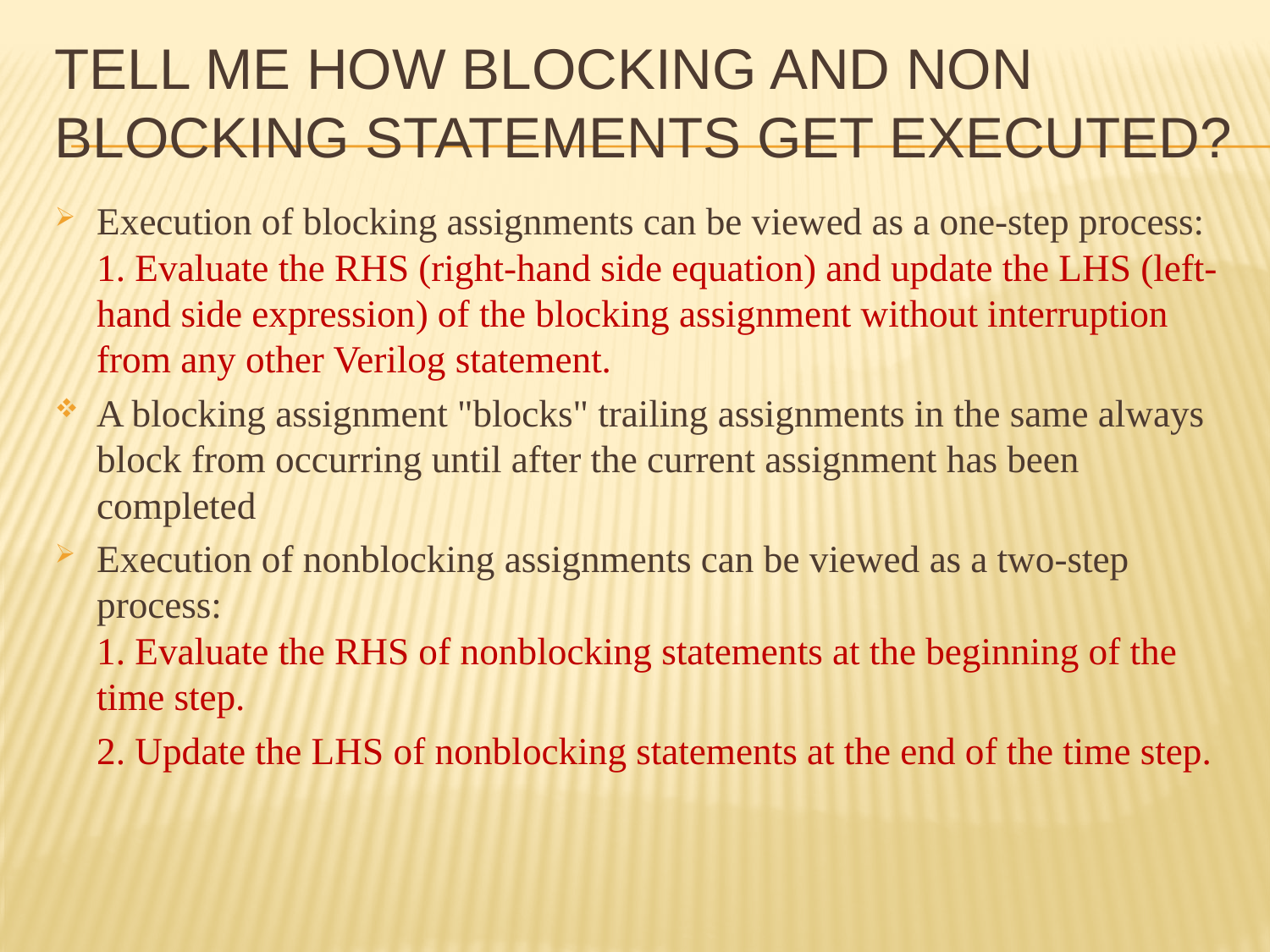

# Tell me how blocking and non blocking statements get executed?
Execution of blocking assignments can be viewed as a one-step process:
1. Evaluate the RHS (right-hand side equation) and update the LHS (left-hand side expression) of the blocking assignment without interruption from any other Verilog statement.
A blocking assignment "blocks" trailing assignments in the same always block from occurring until after the current assignment has been completed
Execution of nonblocking assignments can be viewed as a two-step process:
1. Evaluate the RHS of nonblocking statements at the beginning of the time step.
	2. Update the LHS of nonblocking statements at the end of the time step.